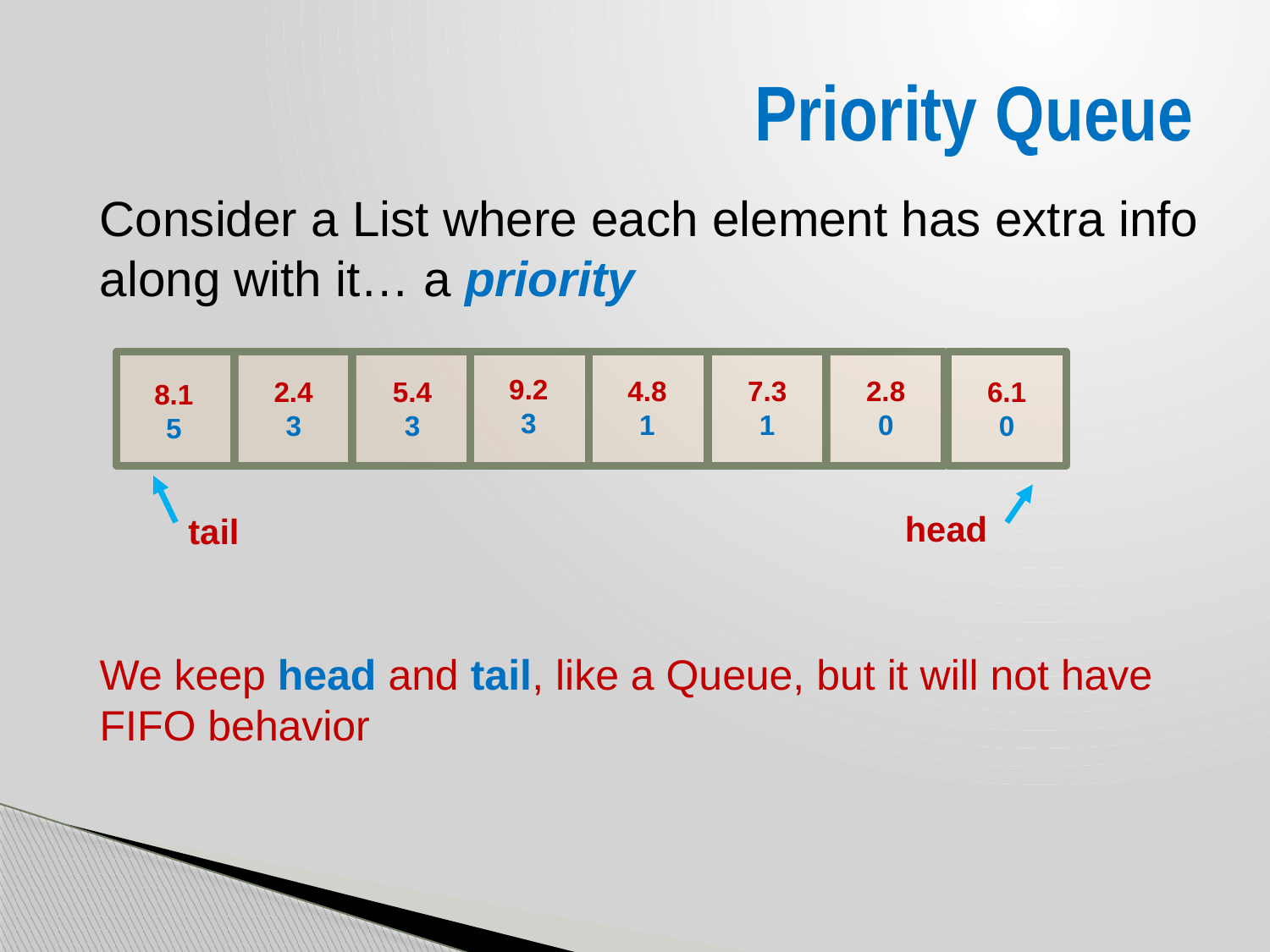

# Priority Queue
Consider a List where each element has extra info along with it… a priority

9.2
3
4.8
1
7.3
1
2.8
0
2.4
3
5.4
3
6.1
0
8.1
5
head
tail
We keep head and tail, like a Queue, but it will not have FIFO behavior